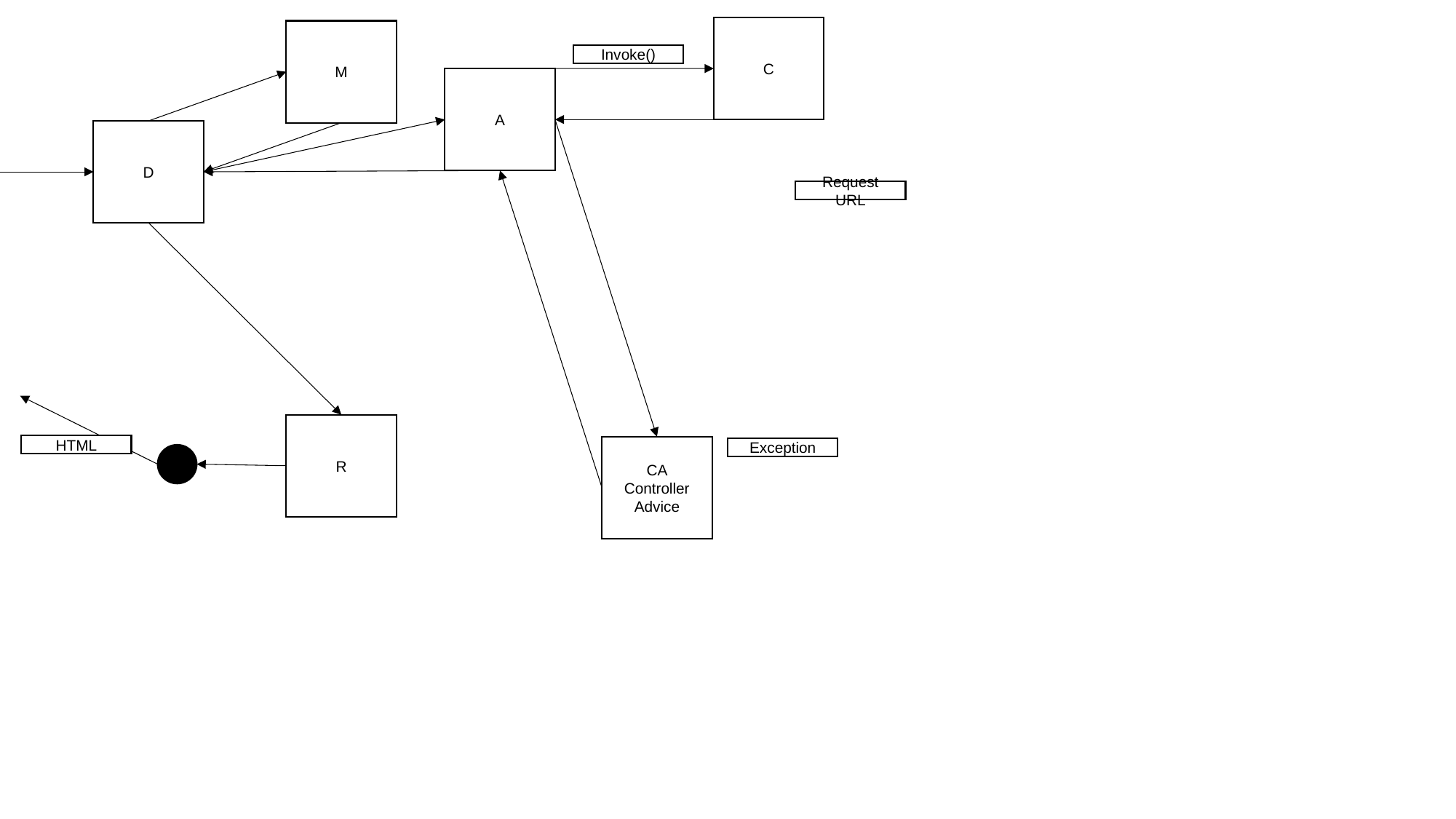

C
M
Invoke()
A
D
Request URL
R
HTML
CA
Controller
Advice
Exception